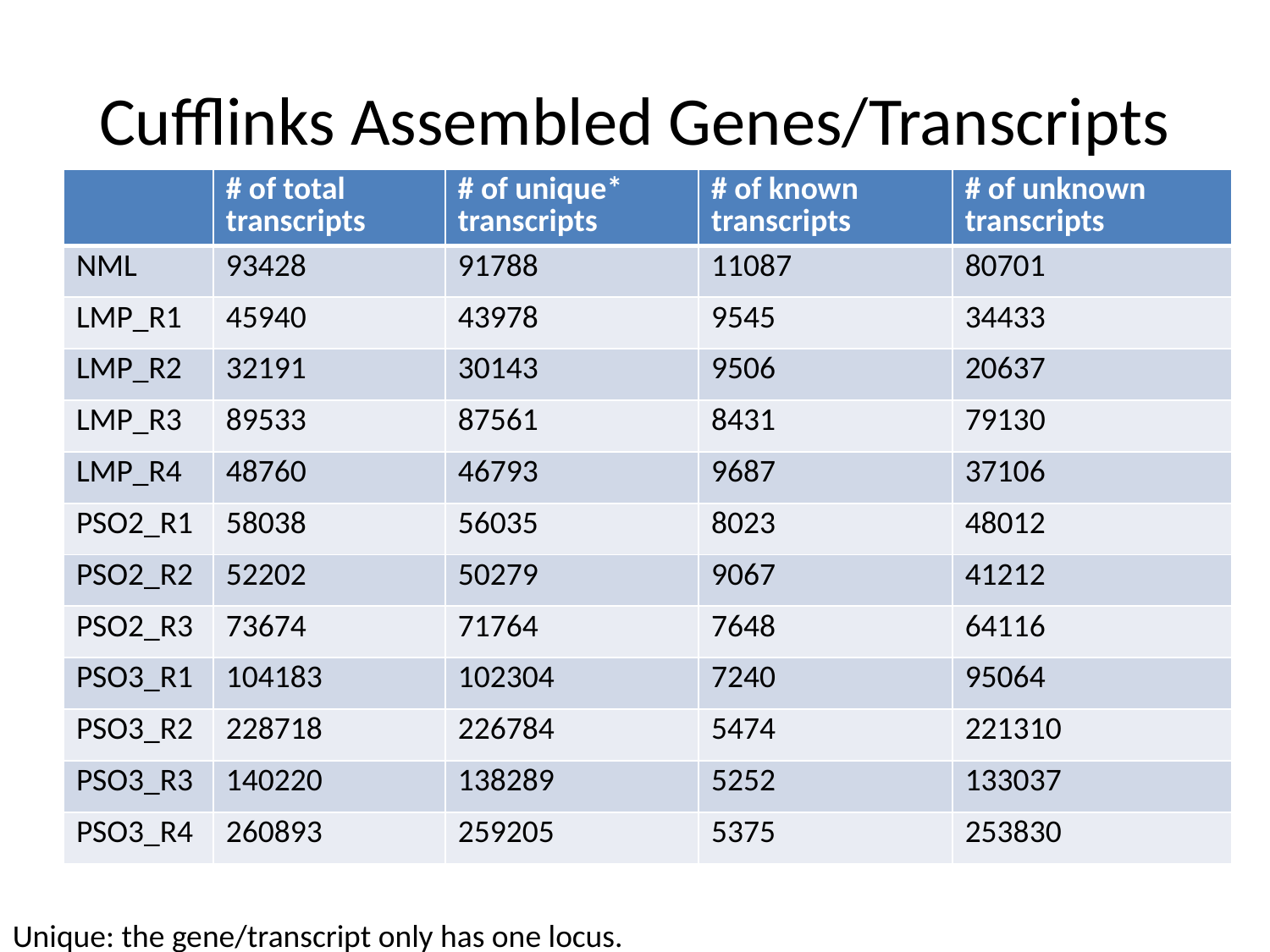

# Cufflinks Assembled Genes/Transcripts
|  | # of total transcripts | # of unique\* transcripts | # of known transcripts | # of unknown transcripts |
| --- | --- | --- | --- | --- |
| NML | 93428 | 91788 | 11087 | 80701 |
| LMP\_R1 | 45940 | 43978 | 9545 | 34433 |
| LMP\_R2 | 32191 | 30143 | 9506 | 20637 |
| LMP\_R3 | 89533 | 87561 | 8431 | 79130 |
| LMP\_R4 | 48760 | 46793 | 9687 | 37106 |
| PSO2\_R1 | 58038 | 56035 | 8023 | 48012 |
| PSO2\_R2 | 52202 | 50279 | 9067 | 41212 |
| PSO2\_R3 | 73674 | 71764 | 7648 | 64116 |
| PSO3\_R1 | 104183 | 102304 | 7240 | 95064 |
| PSO3\_R2 | 228718 | 226784 | 5474 | 221310 |
| PSO3\_R3 | 140220 | 138289 | 5252 | 133037 |
| PSO3\_R4 | 260893 | 259205 | 5375 | 253830 |
Unique: the gene/transcript only has one locus.